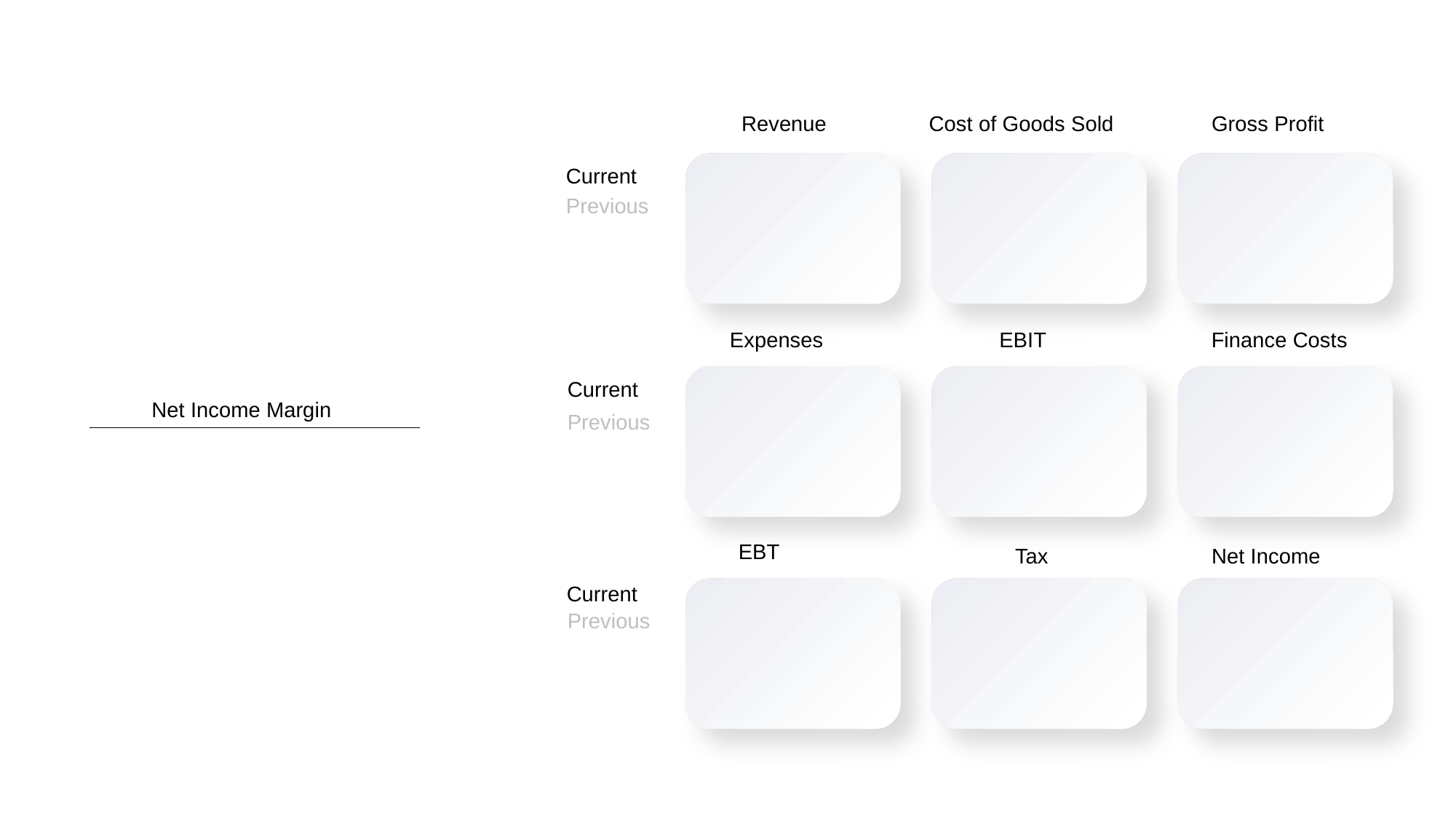

Revenue
Cost of Goods Sold
Gross Profit

Current
Previous
Expenses
         EBIT
Finance Costs

Current
Net Income Margin
Previous
EBT
Tax
Net Income
Current

Previous